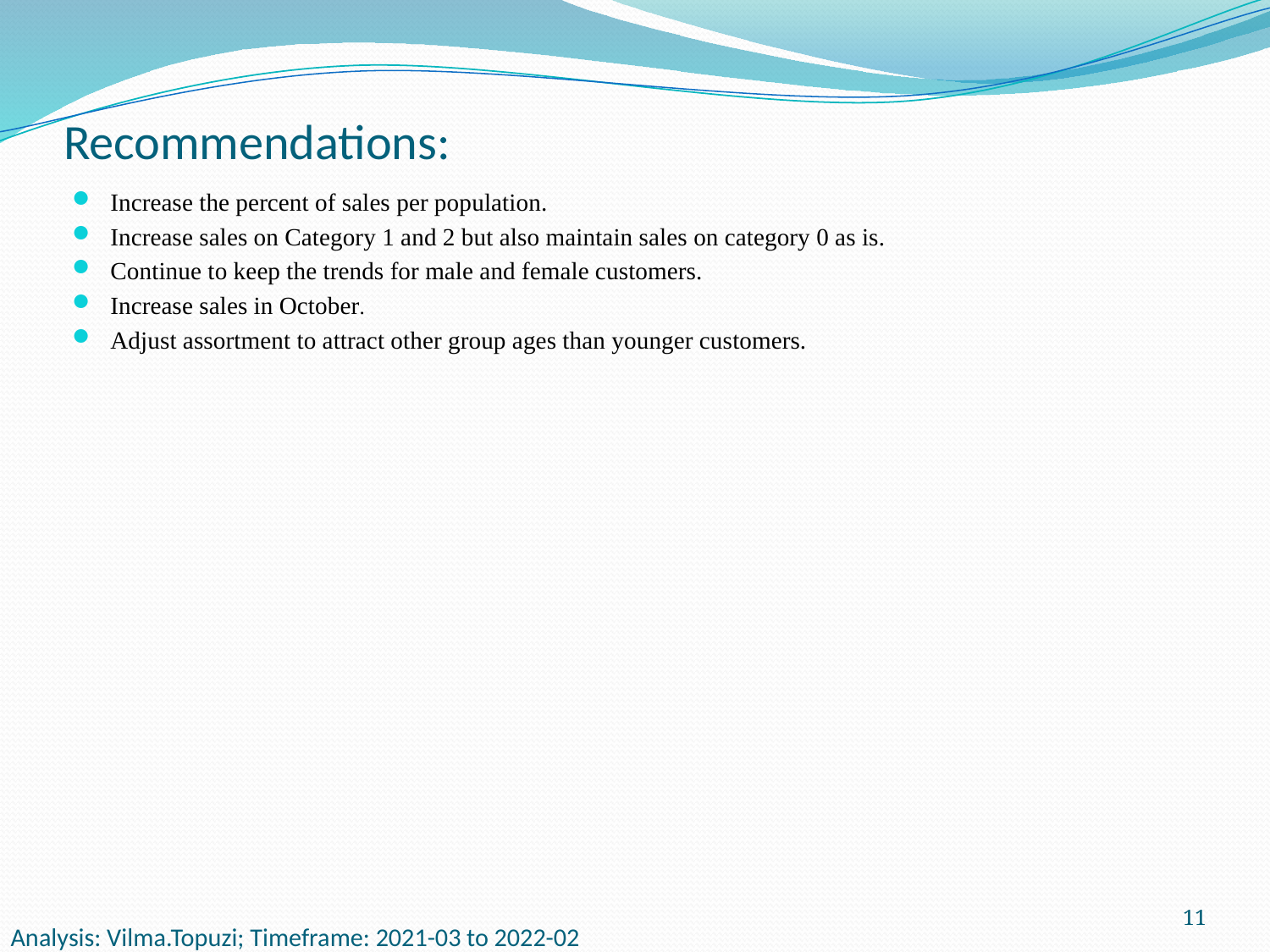

# Recommendations:
Increase the percent of sales per population.
Increase sales on Category 1 and 2 but also maintain sales on category 0 as is.
Continue to keep the trends for male and female customers.
Increase sales in October.
Adjust assortment to attract other group ages than younger customers.

11
Analysis: Vilma.Topuzi; Timeframe: 2021-03 to 2022-02